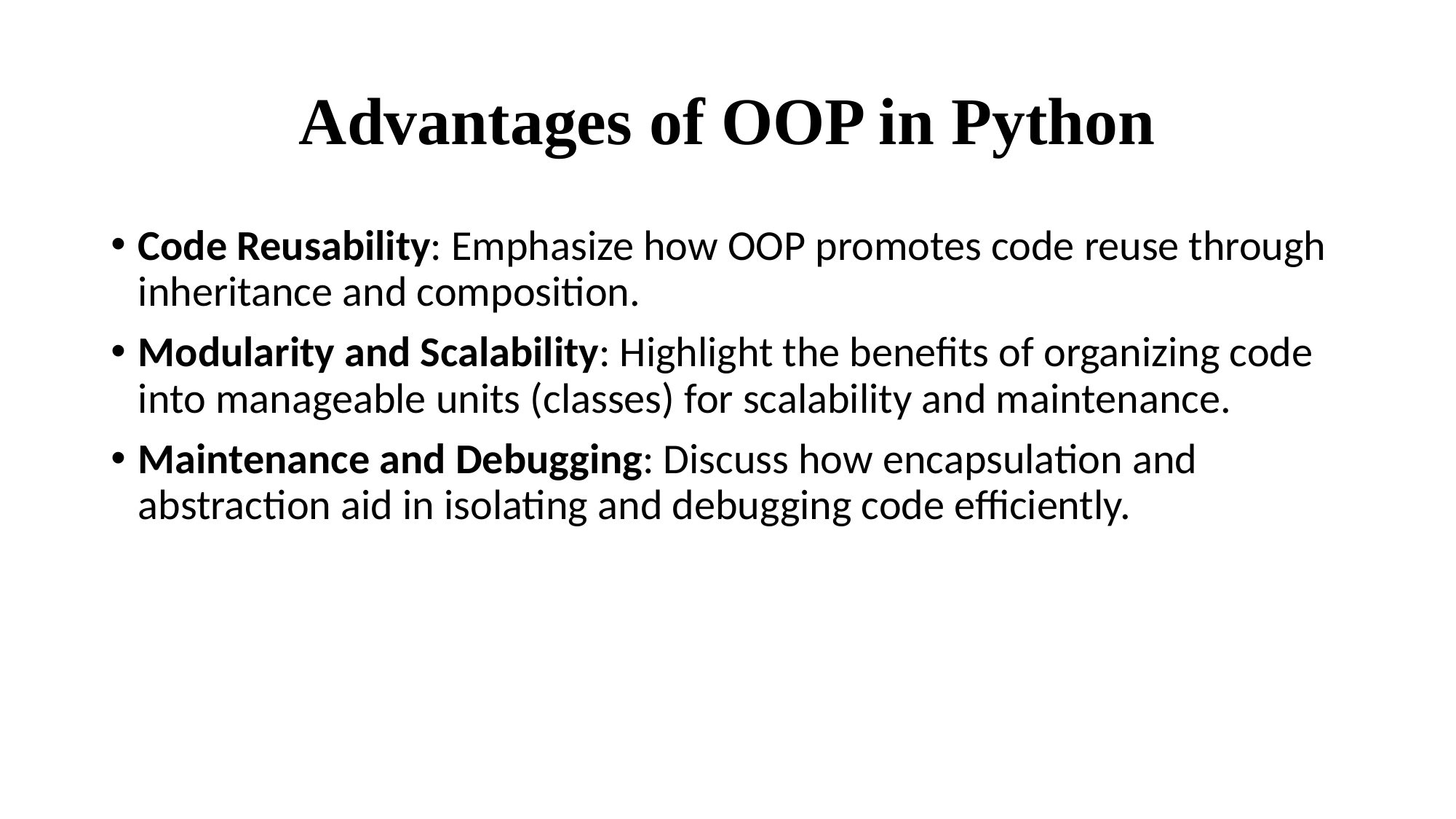

# Advantages of OOP in Python
Code Reusability: Emphasize how OOP promotes code reuse through inheritance and composition.
Modularity and Scalability: Highlight the benefits of organizing code into manageable units (classes) for scalability and maintenance.
Maintenance and Debugging: Discuss how encapsulation and abstraction aid in isolating and debugging code efficiently.